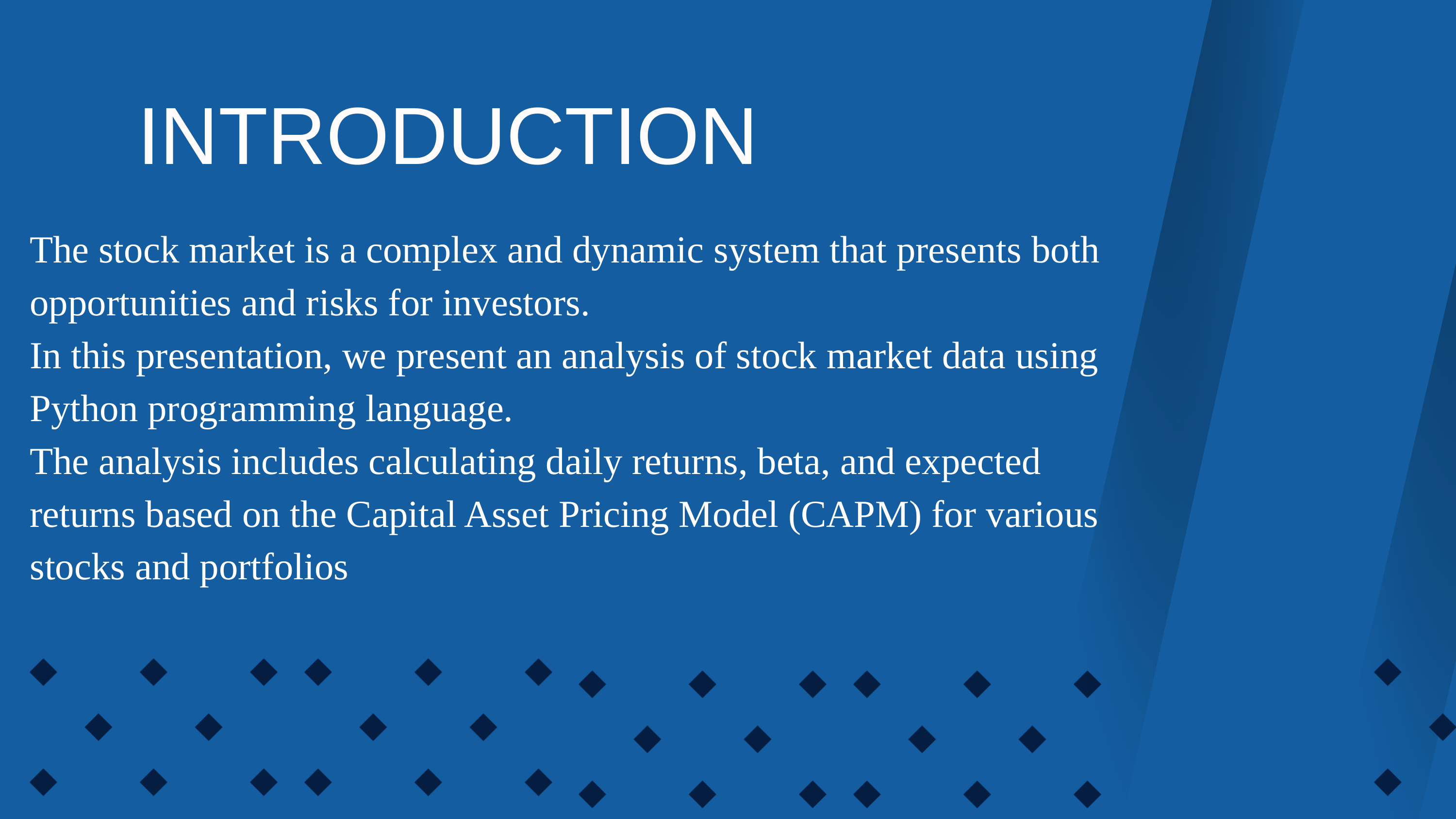

INTRODUCTION
The stock market is a complex and dynamic system that presents both opportunities and risks for investors.
In this presentation, we present an analysis of stock market data using Python programming language.
The analysis includes calculating daily returns, beta, and expected returns based on the Capital Asset Pricing Model (CAPM) for various stocks and portfolios